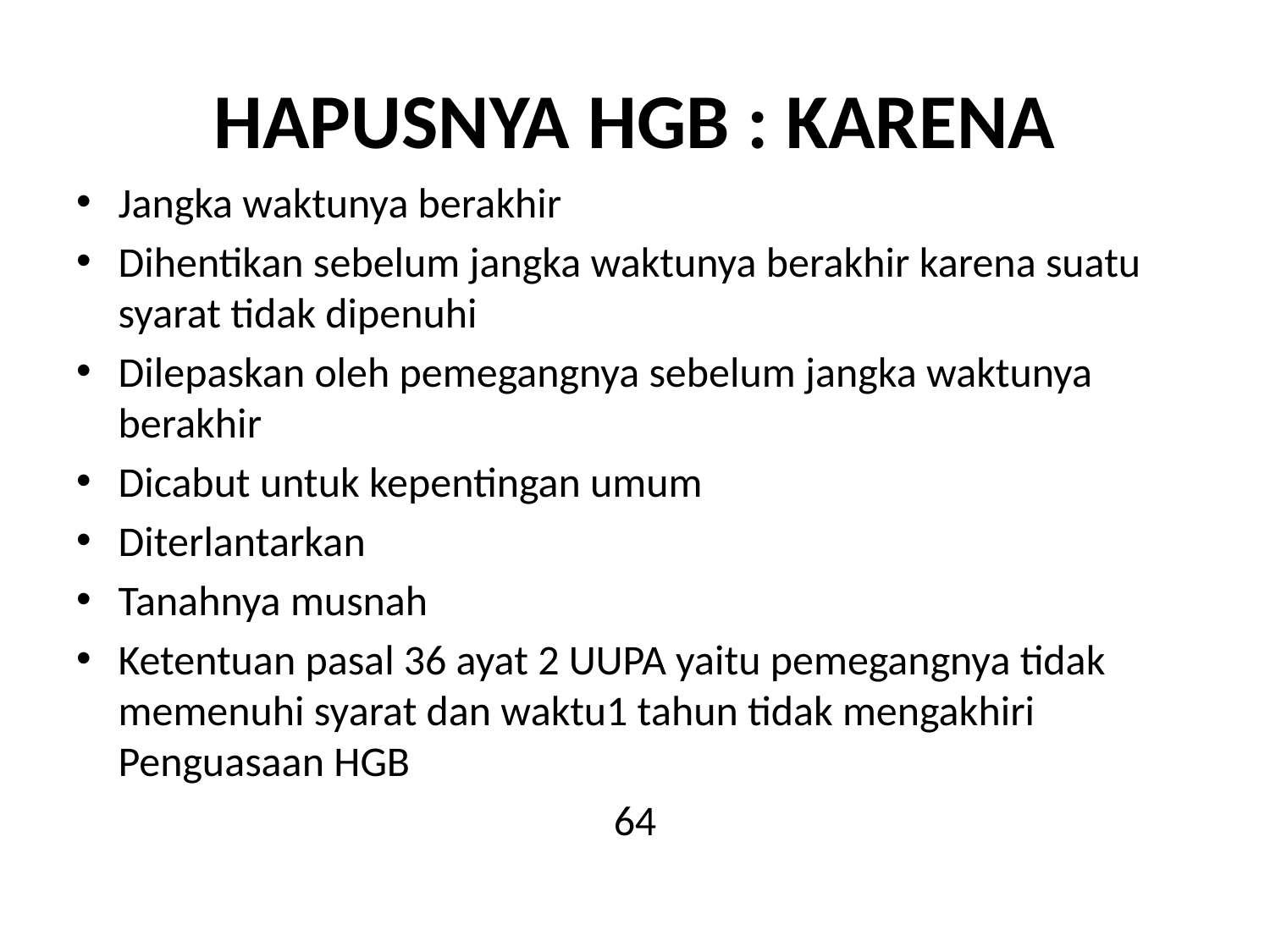

# HAPUSNYA HGB : KARENA
Jangka waktunya berakhir
Dihentikan sebelum jangka waktunya berakhir karena suatu syarat tidak dipenuhi
Dilepaskan oleh pemegangnya sebelum jangka waktunya berakhir
Dicabut untuk kepentingan umum
Diterlantarkan
Tanahnya musnah
Ketentuan pasal 36 ayat 2 UUPA yaitu pemegangnya tidak memenuhi syarat dan waktu1 tahun tidak mengakhiri Penguasaan HGB
64